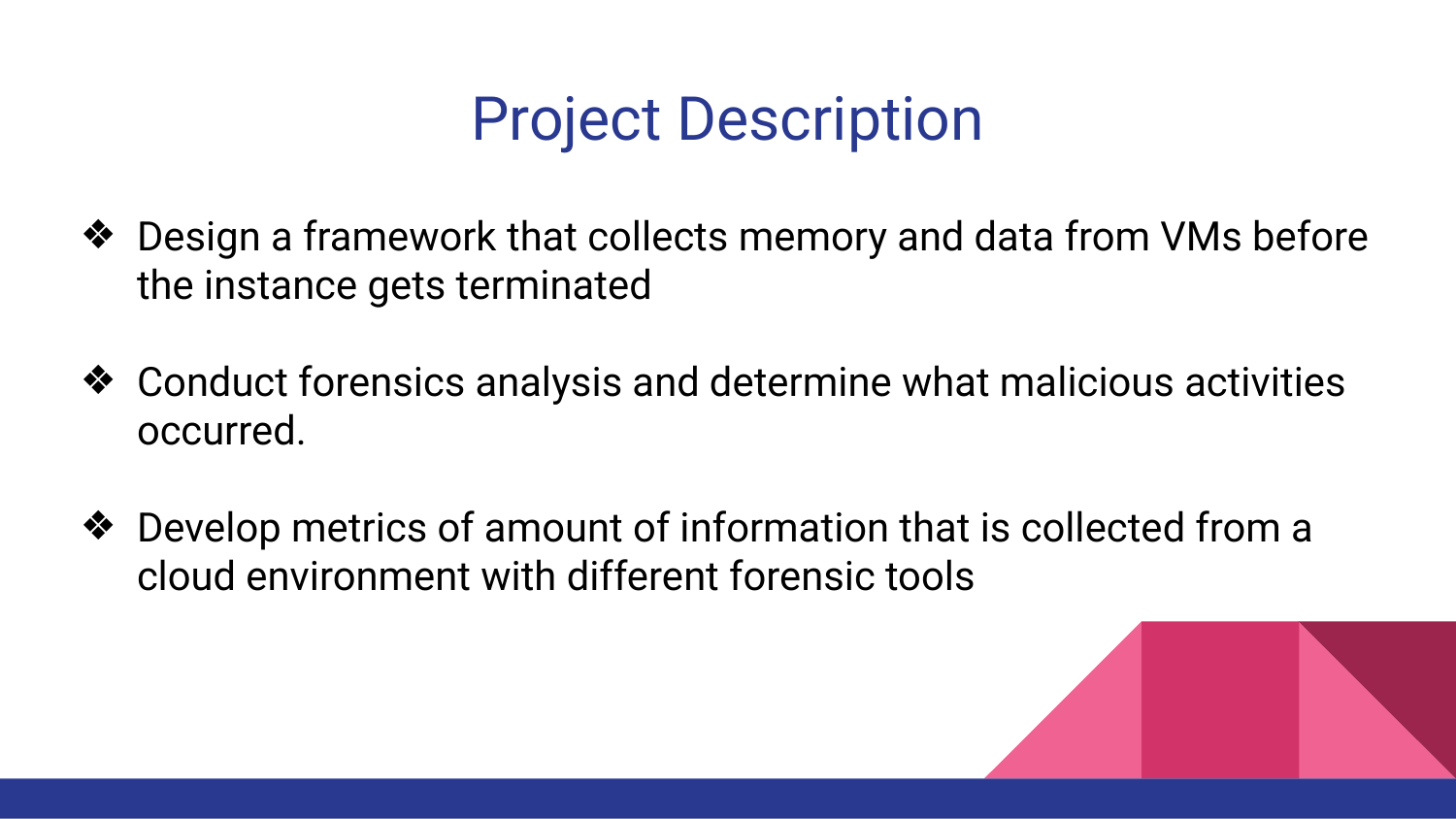

# Project Description
Design a framework that collects memory and data from VMs before the instance gets terminated
Conduct forensics analysis and determine what malicious activities occurred.
Develop metrics of amount of information that is collected from a cloud environment with different forensic tools